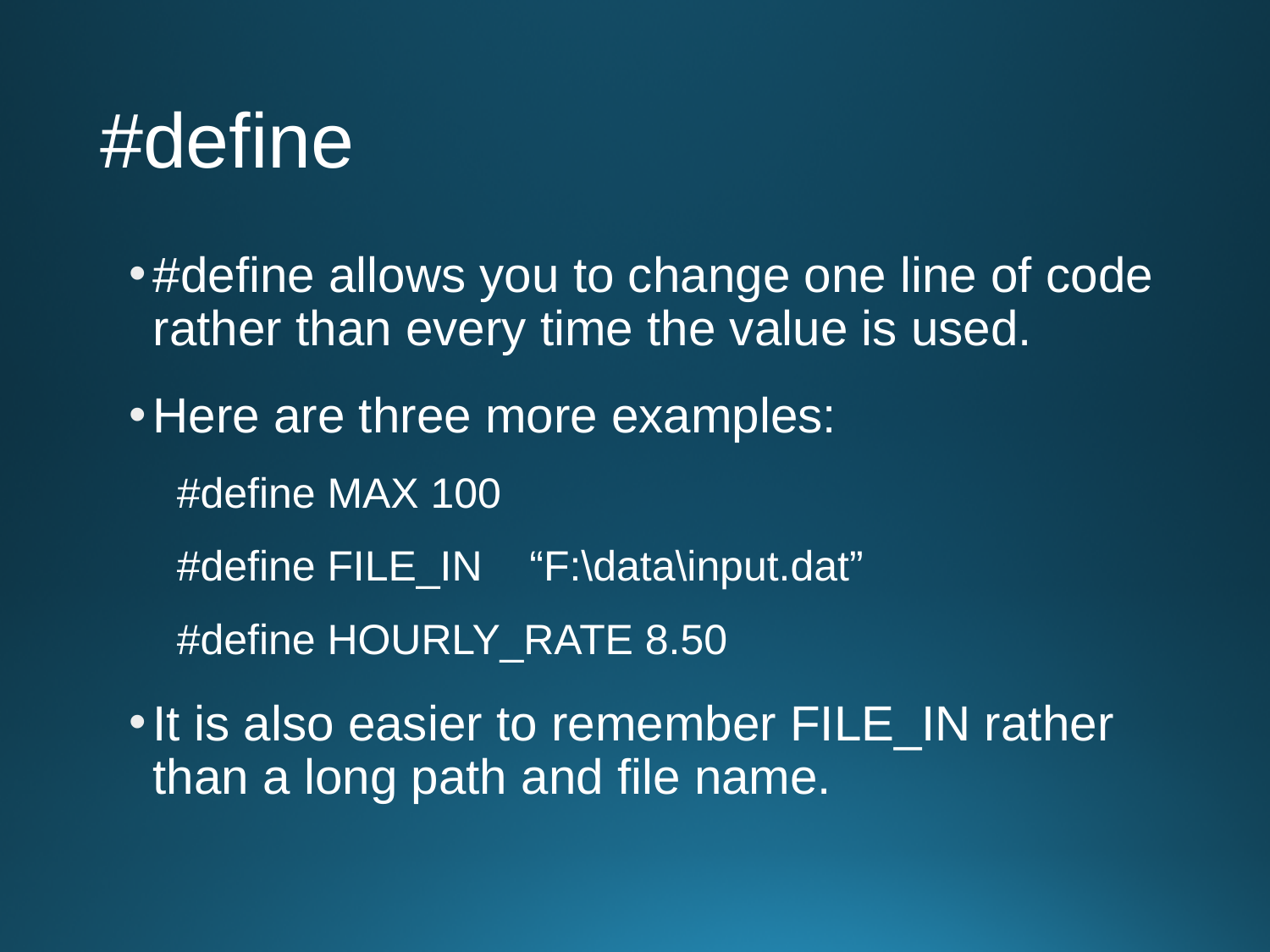

# #define
#define allows you to change one line of code rather than every time the value is used.
Here are three more examples:
#define MAX 100
#define FILE_IN    “F:\data\input.dat”
#define HOURLY_RATE 8.50
It is also easier to remember FILE_IN rather than a long path and file name.